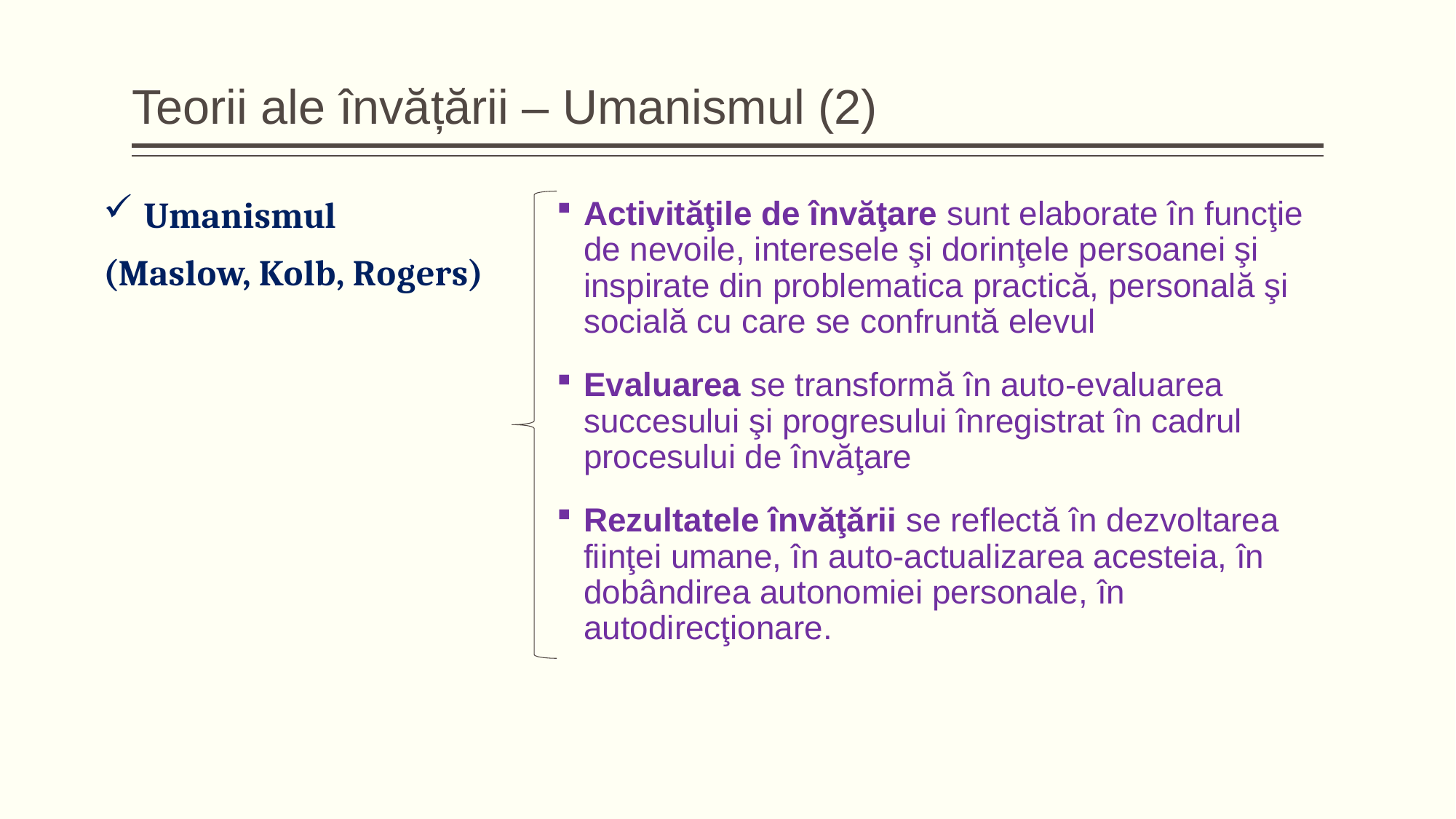

# Teorii ale învățării – Umanismul (2)

Activităţile de învăţare sunt elaborate în funcţie de nevoile, interesele şi dorinţele persoanei şi inspirate din problematica practică, personală şi socială cu care se confruntă elevul
Evaluarea se transformă în auto-evaluarea succesului şi progresului înregistrat în cadrul procesului de învăţare
Rezultatele învăţării se reflectă în dezvoltarea fiinţei umane, în auto-actualizarea acesteia, în dobândirea autonomiei personale, în autodirecţionare.

Umanismul
(Maslow, Kolb, Rogers)